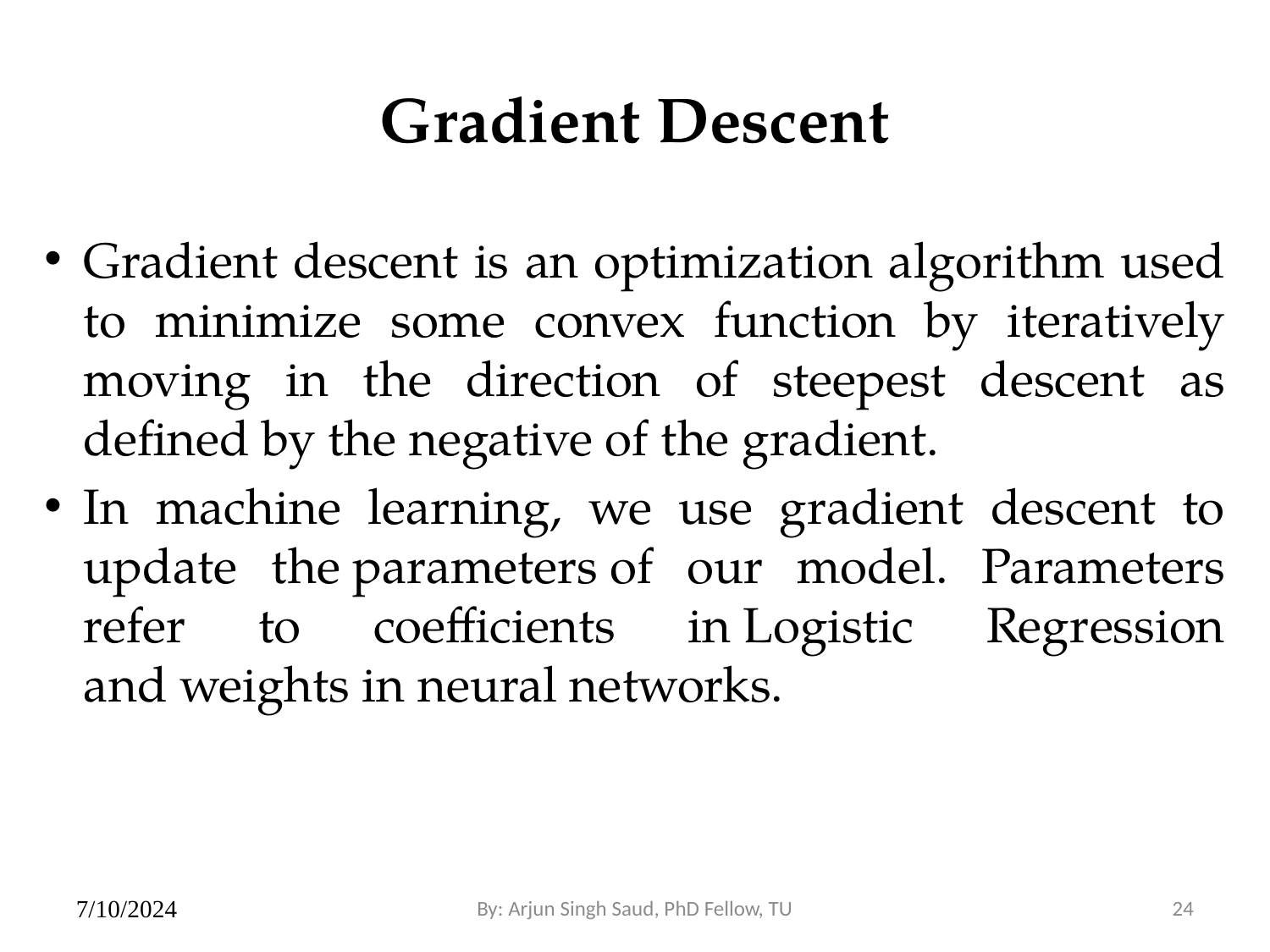

# Gradient Descent
Gradient descent is an optimization algorithm used to minimize some convex function by iteratively moving in the direction of steepest descent as defined by the negative of the gradient.
In machine learning, we use gradient descent to update the parameters of our model. Parameters refer to coefficients in Logistic Regression and weights in neural networks.
7/10/2024
By: Arjun Singh Saud, PhD Fellow, TU
24